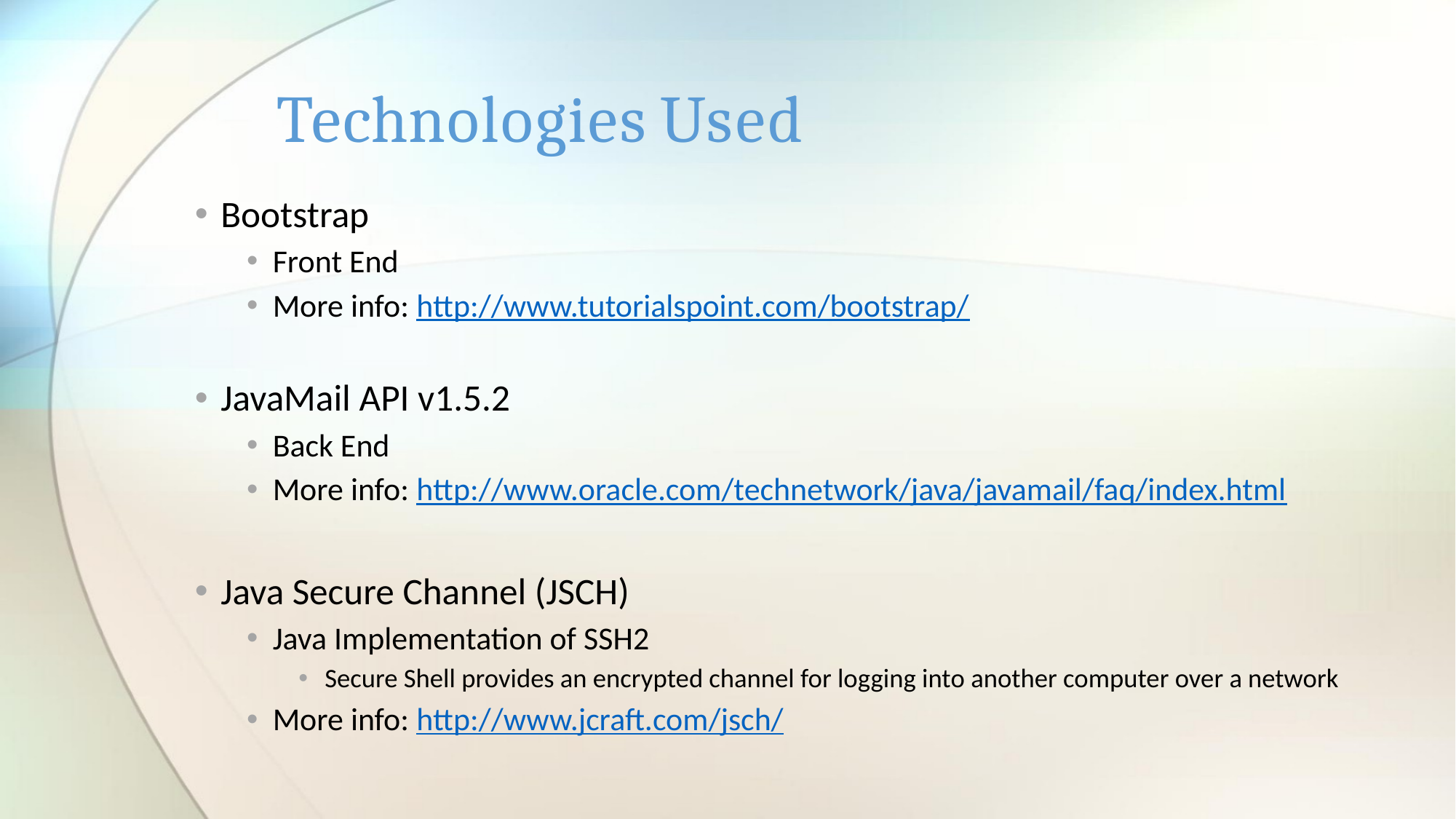

# Technologies Used
Bootstrap
Front End
More info: http://www.tutorialspoint.com/bootstrap/

JavaMail API v1.5.2
Back End
More info: http://www.oracle.com/technetwork/java/javamail/faq/index.html

Java Secure Channel (JSCH)
Java Implementation of SSH2
Secure Shell provides an encrypted channel for logging into another computer over a network
More info: http://www.jcraft.com/jsch/